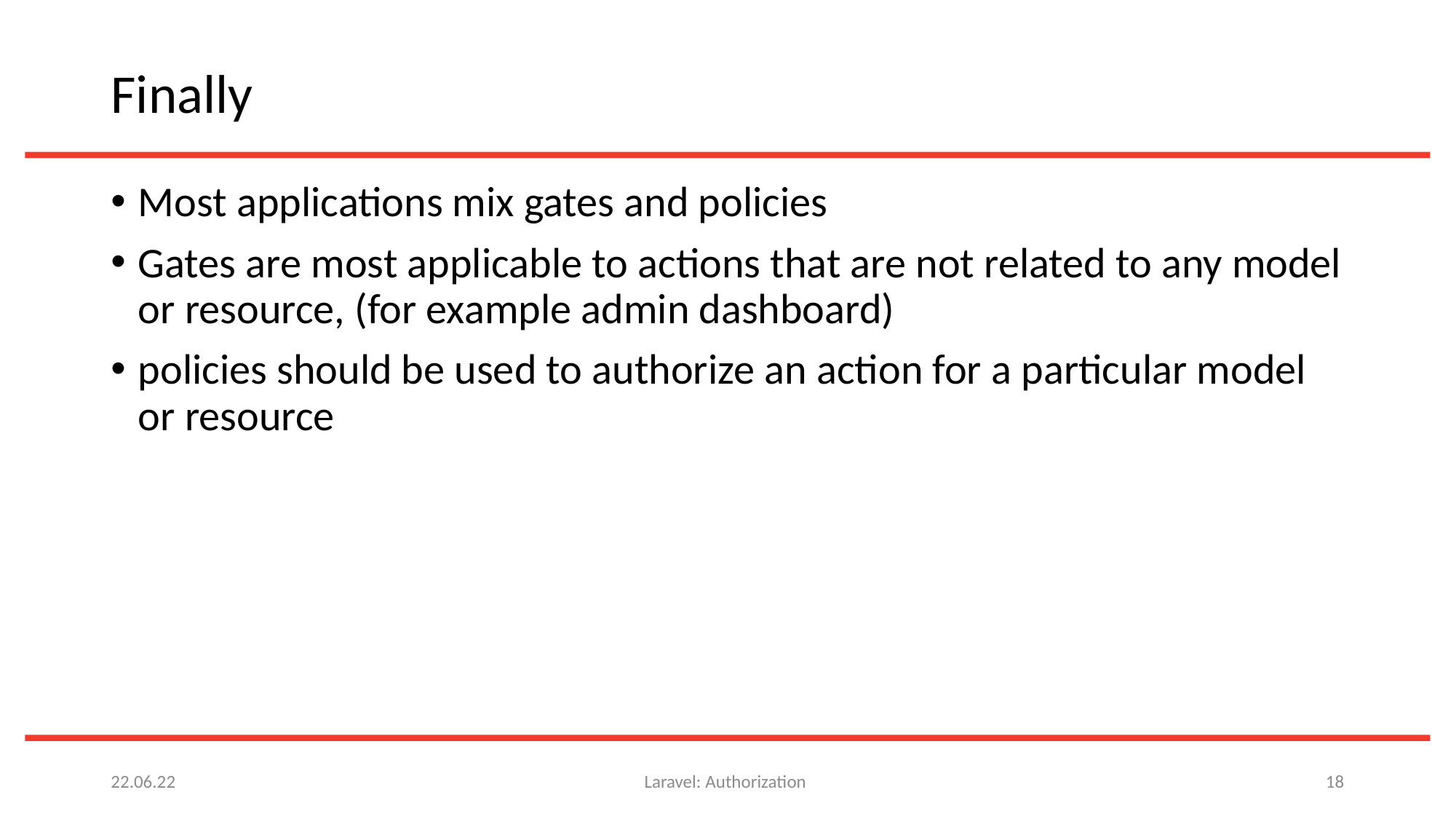

# Finally
Most applications mix gates and policies
Gates are most applicable to actions that are not related to any model or resource, (for example admin dashboard)
policies should be used to authorize an action for a particular model or resource
22.06.22
Laravel: Authorization
18